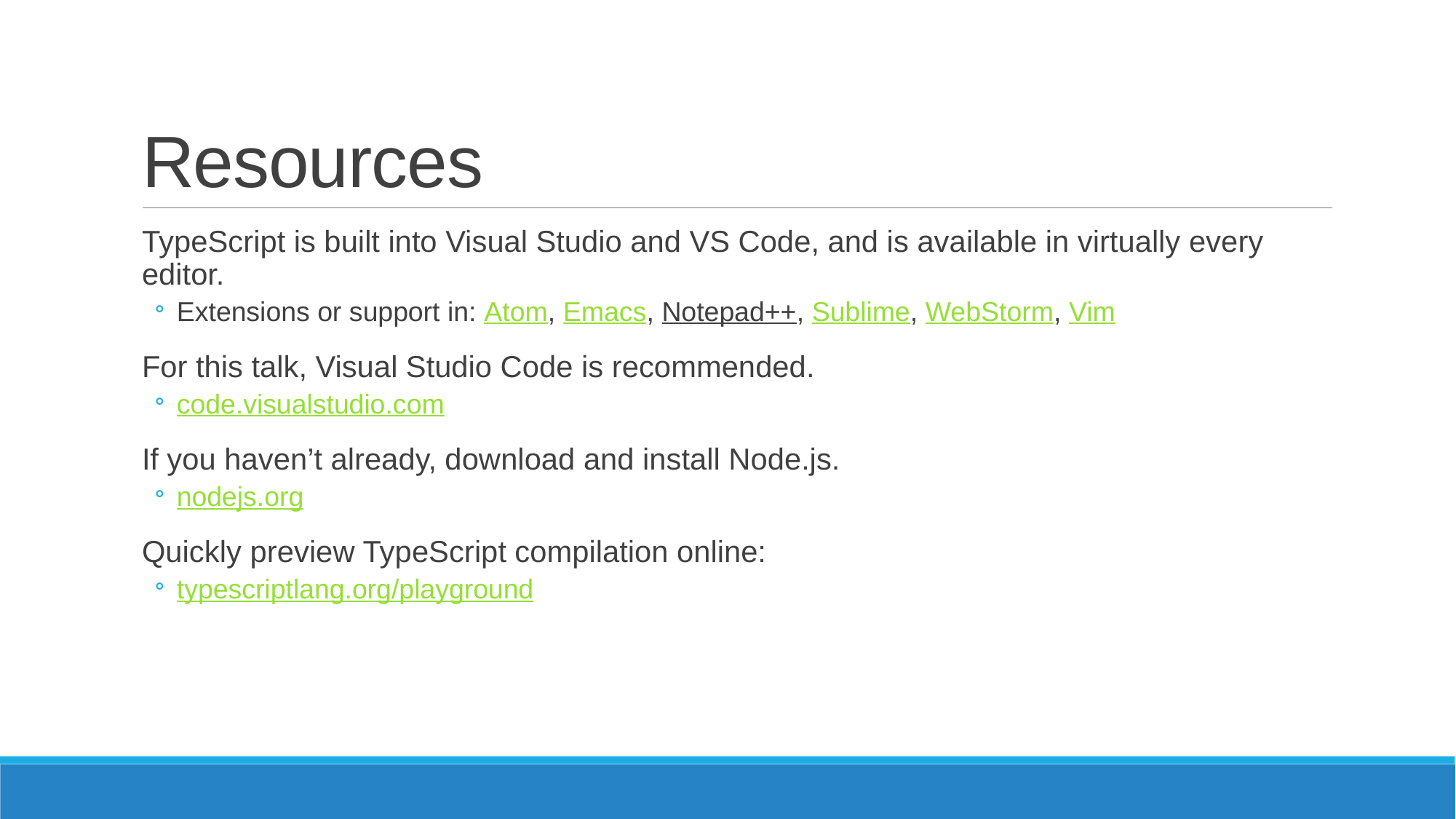

# Resources
TypeScript is built into Visual Studio and VS Code, and is available in virtually every editor.
Extensions or support in: Atom, Emacs, Notepad++, Sublime, WebStorm, Vim
For this talk, Visual Studio Code is recommended.
code.visualstudio.com
If you haven’t already, download and install Node.js.
nodejs.org
Quickly preview TypeScript compilation online:
typescriptlang.org/playground